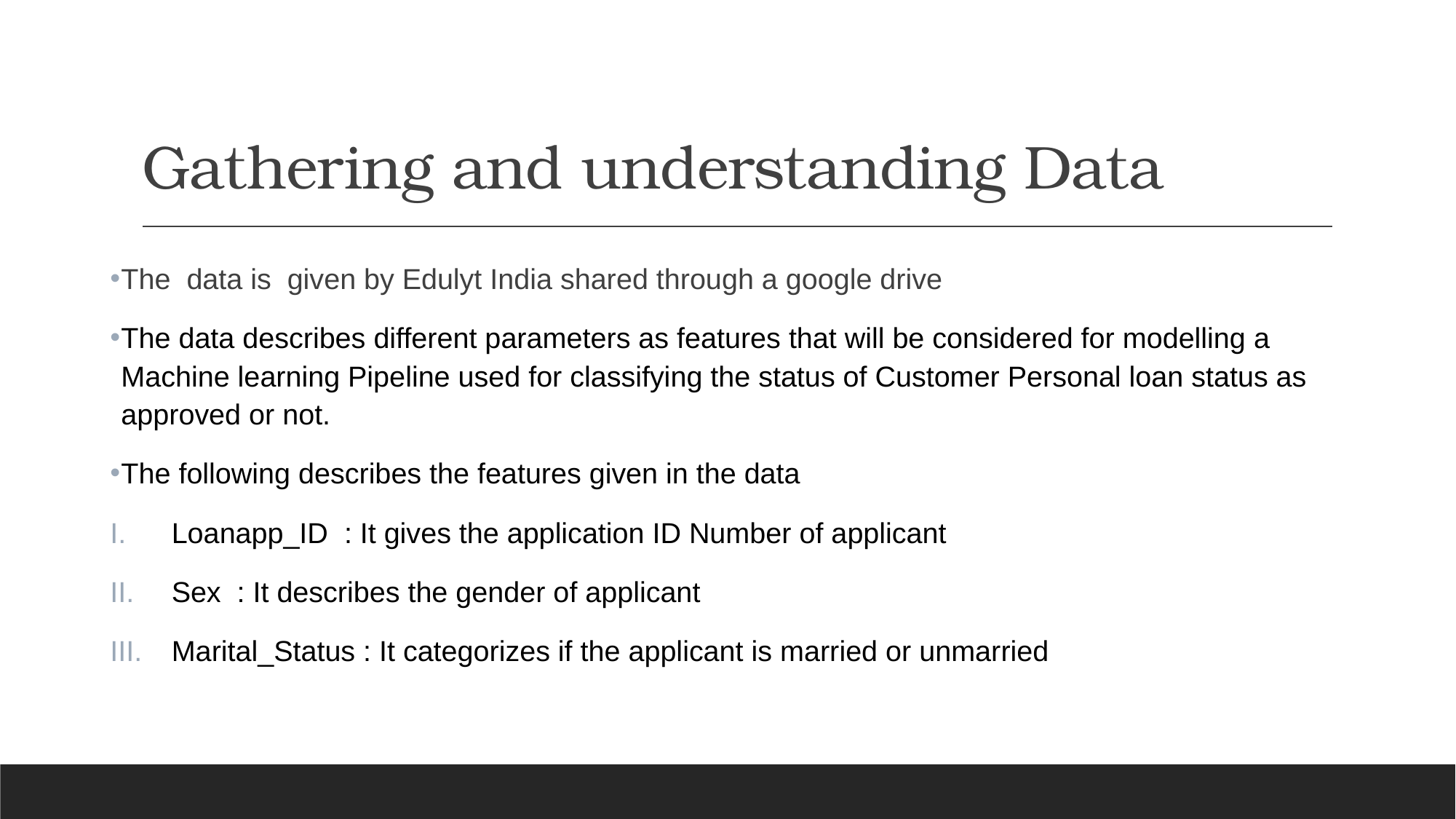

# Gathering and understanding Data
The  data is  given by Edulyt India shared through a google drive
The data describes different parameters as features that will be considered for modelling a Machine learning Pipeline used for classifying the status of Customer Personal loan status as approved or not.
The following describes the features given in the data
Loanapp_ID  : It gives the application ID Number of applicant
Sex  : It describes the gender of applicant
Marital_Status : It categorizes if the applicant is married or unmarried